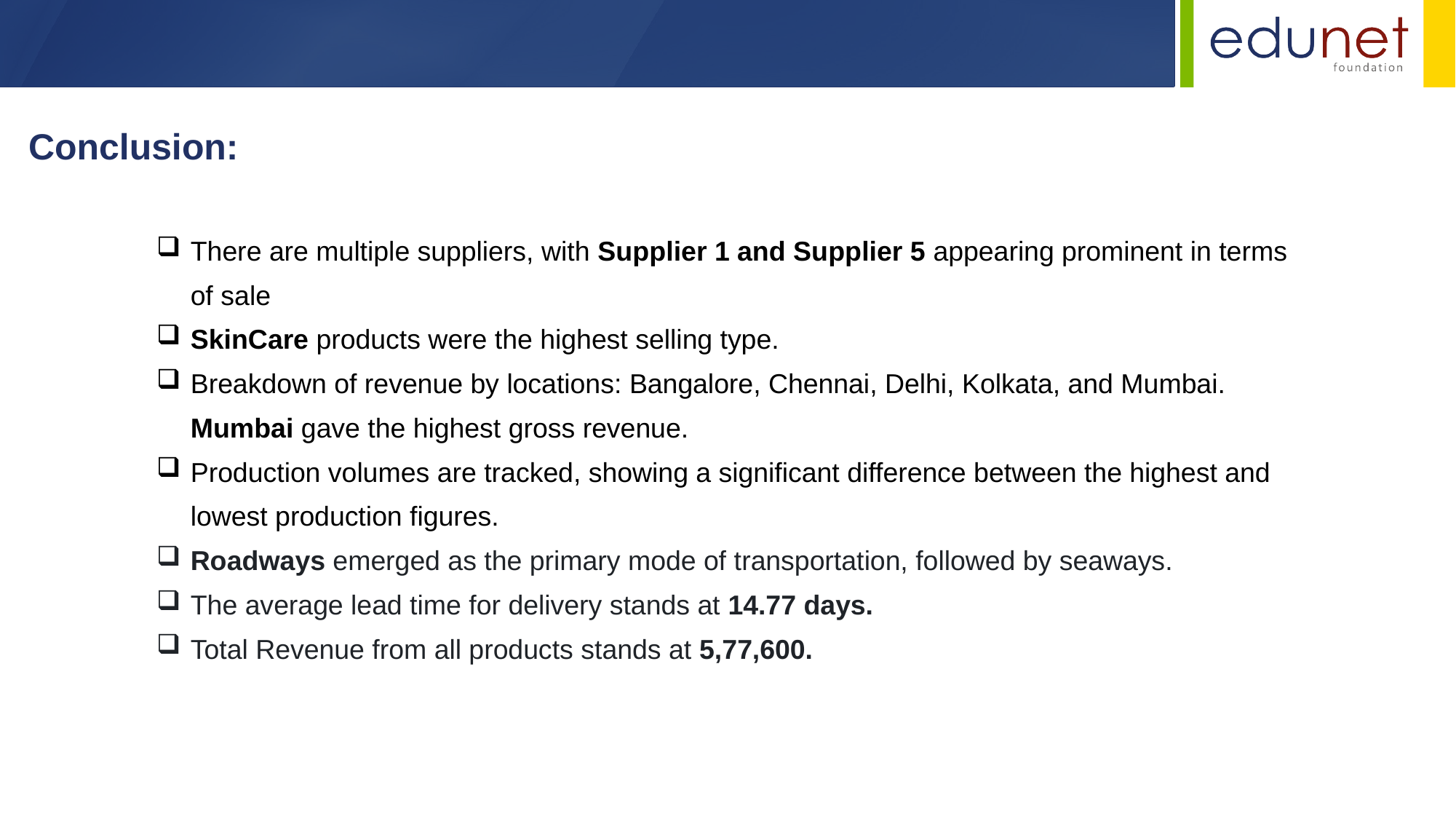

Conclusion:
There are multiple suppliers, with Supplier 1 and Supplier 5 appearing prominent in terms of sale
SkinCare products were the highest selling type.
Breakdown of revenue by locations: Bangalore, Chennai, Delhi, Kolkata, and Mumbai. Mumbai gave the highest gross revenue.
Production volumes are tracked, showing a significant difference between the highest and lowest production figures.
Roadways emerged as the primary mode of transportation, followed by seaways.
The average lead time for delivery stands at 14.77 days.
Total Revenue from all products stands at 5,77,600.